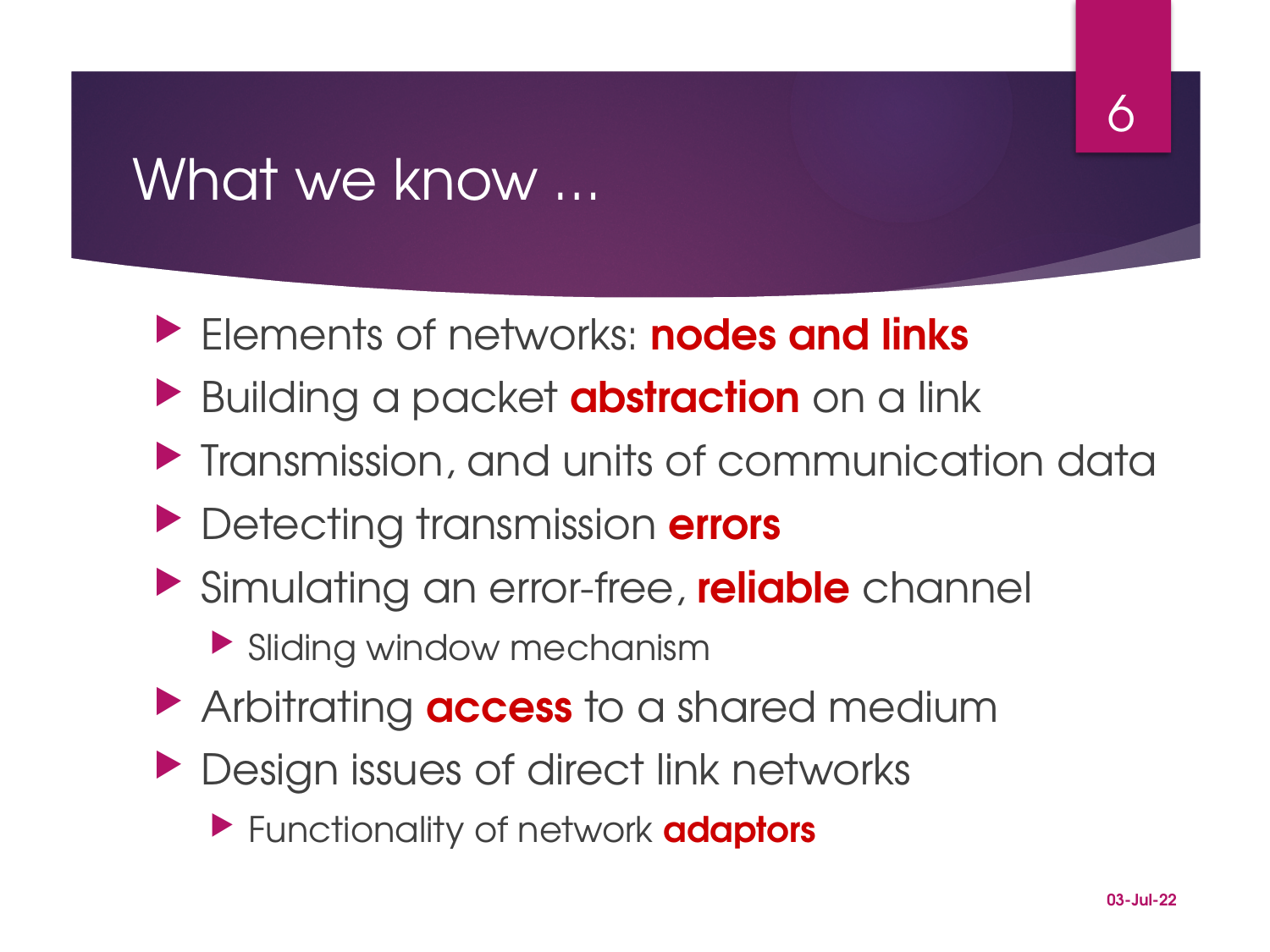

6
# What we know …
Elements of networks: nodes and links
Building a packet abstraction on a link
Transmission, and units of communication data
Detecting transmission errors
Simulating an error-free, reliable channel
Sliding window mechanism
Arbitrating access to a shared medium
Design issues of direct link networks
Functionality of network adaptors
03-Jul-22